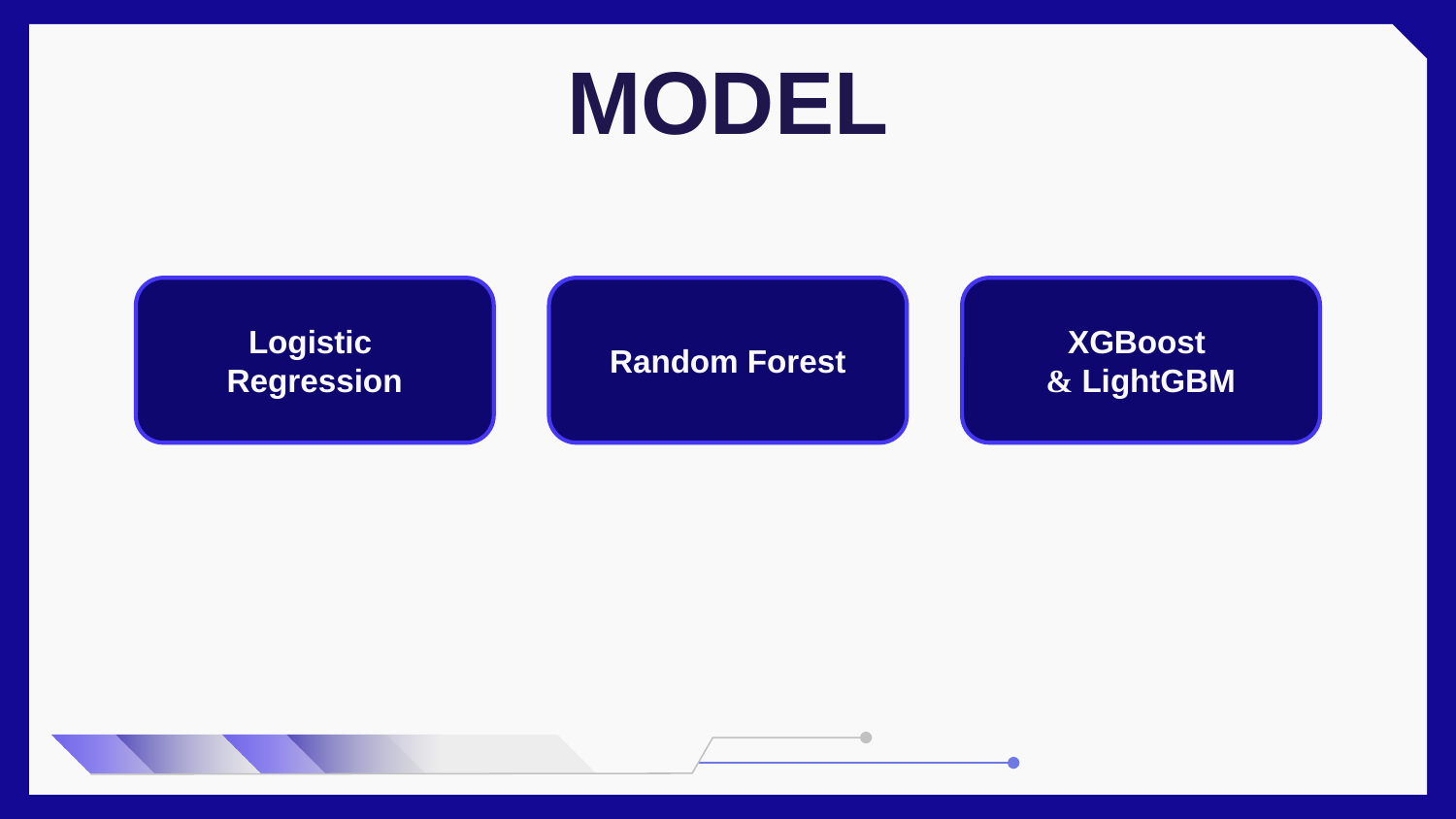

MODEL
Logistic
Regression
Random Forest
XGBoost
& LightGBM